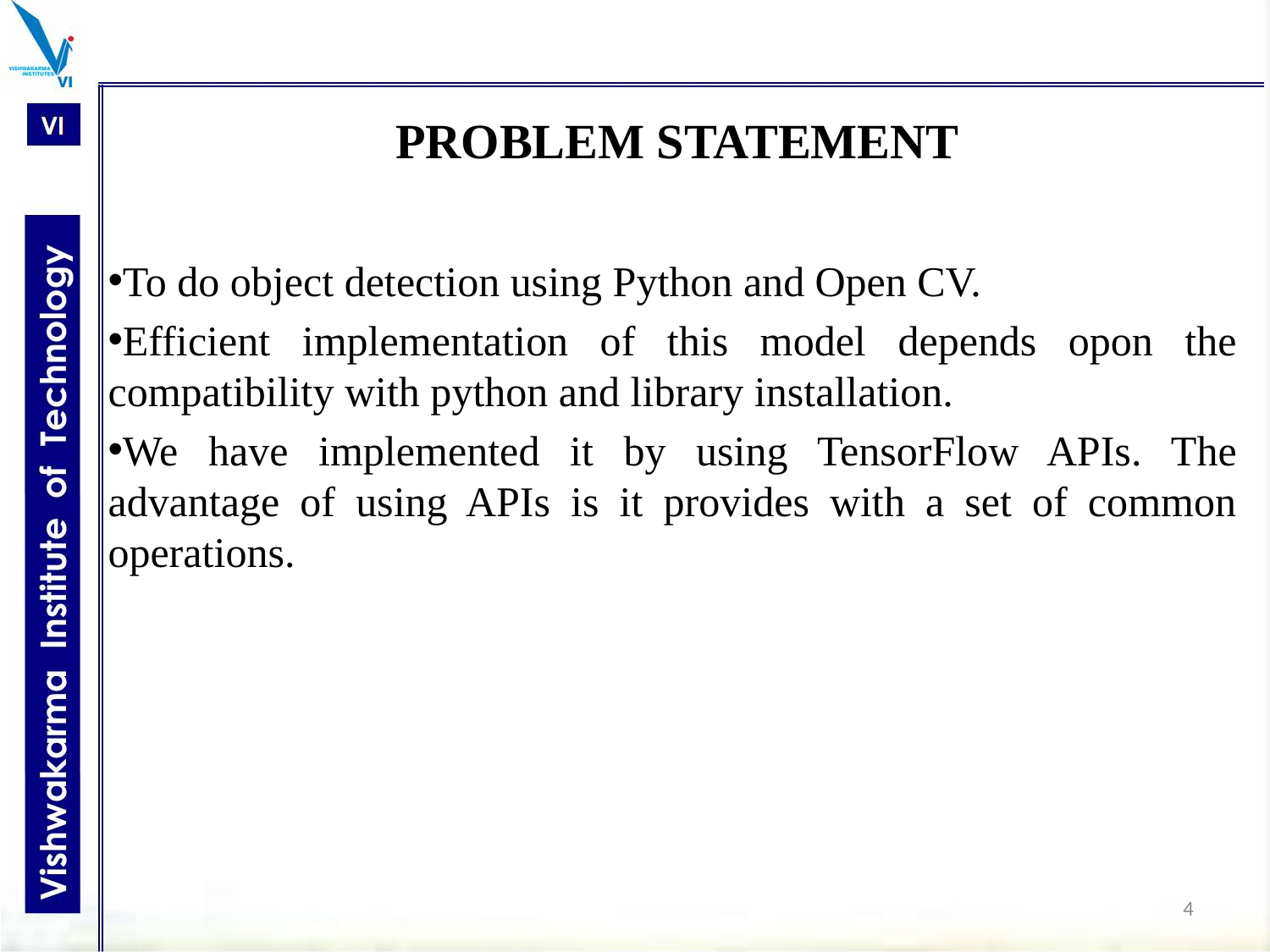

# PROBLEM STATEMENT
To do object detection using Python and Open CV.
Efficient implementation of this model depends opon the compatibility with python and library installation.
We have implemented it by using TensorFlow APIs. The advantage of using APIs is it provides with a set of common operations.

4